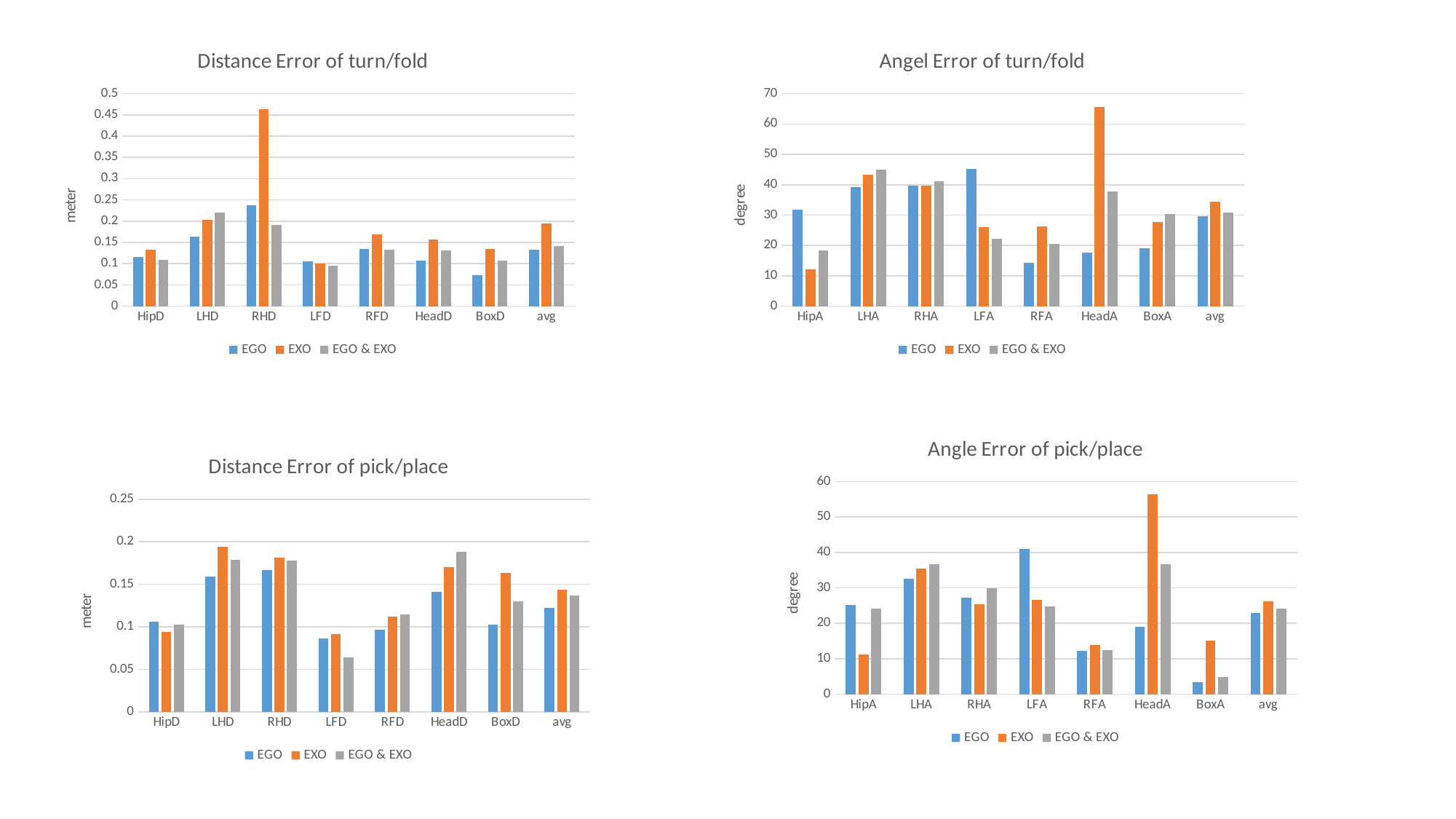

### Chart: Distance Error of turn/fold

| Category | EGO | EXO | EGO & EXO |
|---|---|---|---|
| HipD | 0.115522714977905 | 0.132152781413106 | 0.1091891195657025 |
| LHD | 0.163888928644545 | 0.20372907478935048 | 0.21960536596701302 |
| RHD | 0.23787140430675902 | 0.462899724779675 | 0.19176907502540502 |
| LFD | 0.1049007807620964 | 0.10100630872605404 | 0.0944506058775849 |
| RFD | 0.135191573466275 | 0.16871843494948752 | 0.132984965001804 |
| HeadD | 0.106676595844278 | 0.156484173687511 | 0.13141693840159852 |
| BoxD | 0.0722358824371222 | 0.13441599999999998 | 0.108066775 |
| avg | 0.13375541149128295 | 0.19420092833502625 | 0.14106897783415828 |

### Chart: Angel Error of turn/fold

| Category | EGO | EXO | EGO & EXO |
|---|---|---|---|
| HipA | 31.82870486586875 | 12.104804482809872 | 18.304013982944248 |
| LHA | 39.14811865513655 | 43.21094683108245 | 44.980153896721646 |
| RHA | 39.7469335983841 | 39.640341941002404 | 41.144206934205656 |
| LFA | 45.3064298679849 | 26.006241726804 | 22.23236340748765 |
| RFA | 14.25009662371135 | 26.31611816530635 | 20.502123375097298 |
| HeadA | 17.62058021806685 | 65.6358726077661 | 37.738670219528046 |
| BoxA | 19.1677431335687 | 27.80317350274185 | 30.2776154856116 |
| avg | 29.58122956610303 | 34.38821417964471 | 30.739878185942306 |

### Chart: Angle Error of pick/place

| Category | EGO | EXO | EGO & EXO |
|---|---|---|---|
| HipA | 25.2545836429343 | 11.115917261437215 | 24.193799662615497 |
| LHA | 32.5883854659184 | 35.3463452004924 | 36.7508059863139 |
| RHA | 27.17019449095375 | 25.278179892523198 | 29.990562801299802 |
| LFA | 40.94906279411435 | 26.63845337186885 | 24.7785675411068 |
| RFA | 12.331781584412902 | 13.9619570846439 | 12.496891100029 |
| HeadA | 18.9140510595116 | 56.4232363100267 | 36.591347150871954 |
| BoxA | 3.356761039682455 | 15.13402630797614 | 4.885980419618175 |
| avg | 22.93783143964682 | 26.271159346995486 | 24.241136380265015 |

### Chart: Distance Error of pick/place

| Category | EGO | EXO | EGO & EXO |
|---|---|---|---|
| HipD | 0.1059512595408635 | 0.09406037965347705 | 0.10222734652193696 |
| LHD | 0.1593314626799145 | 0.1943075216544495 | 0.17902292403603048 |
| RHD | 0.16643587458682002 | 0.1815212616451965 | 0.177514841749668 |
| LFD | 0.08640817704942105 | 0.0912886096096246 | 0.0641015616786426 |
| RFD | 0.0962957965703176 | 0.11179558990941896 | 0.114915540298358 |
| HeadD | 0.1406915700293695 | 0.1697586354948695 | 0.18820871713120552 |
| BoxD | 0.10284470690331324 | 0.162975 | 0.129804595 |
| avg | 0.12256554962285991 | 0.14367242828100515 | 0.13654221805940595 |